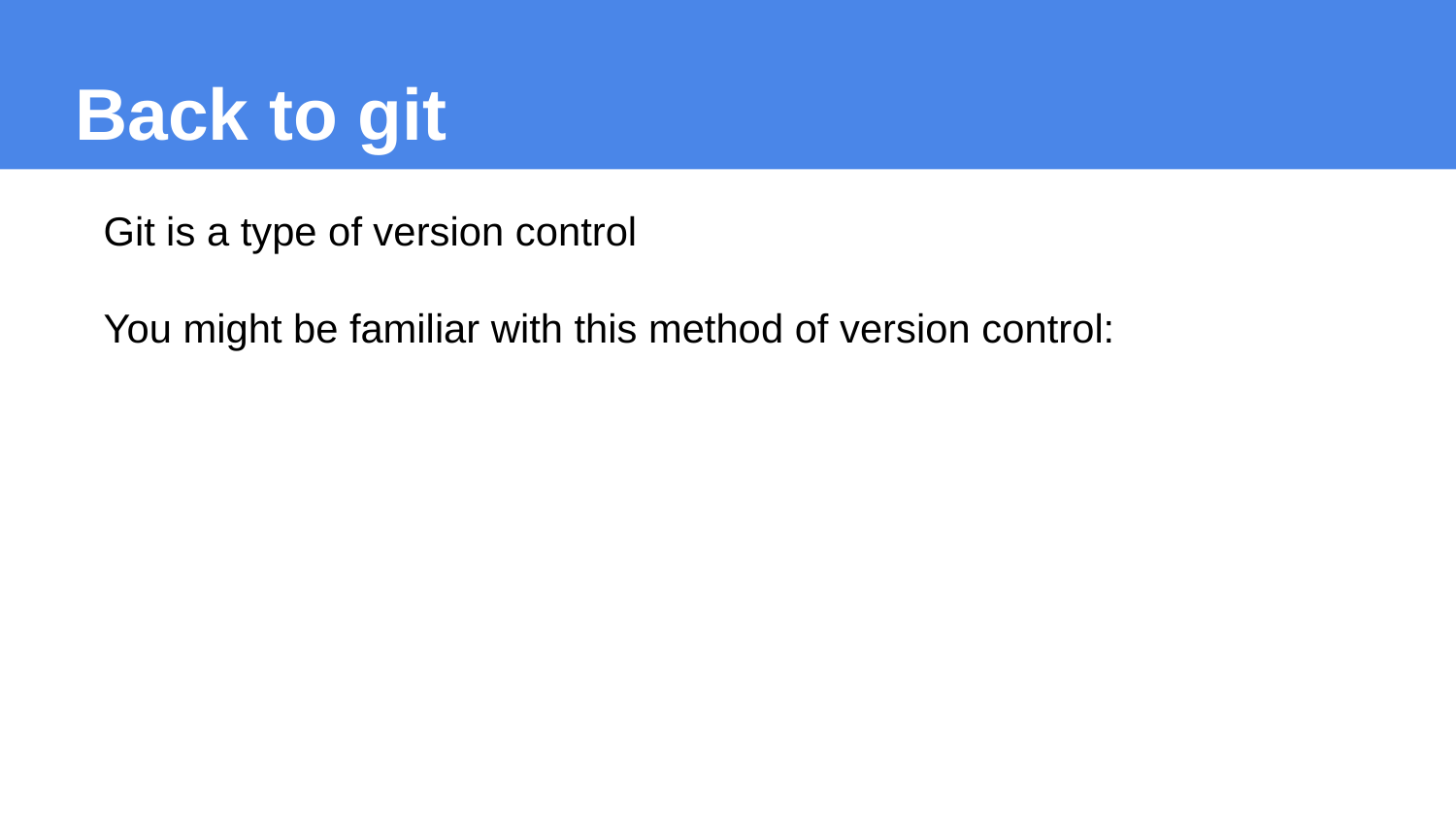

# Back to git
Git is a type of version control

You might be familiar with this method of version control: